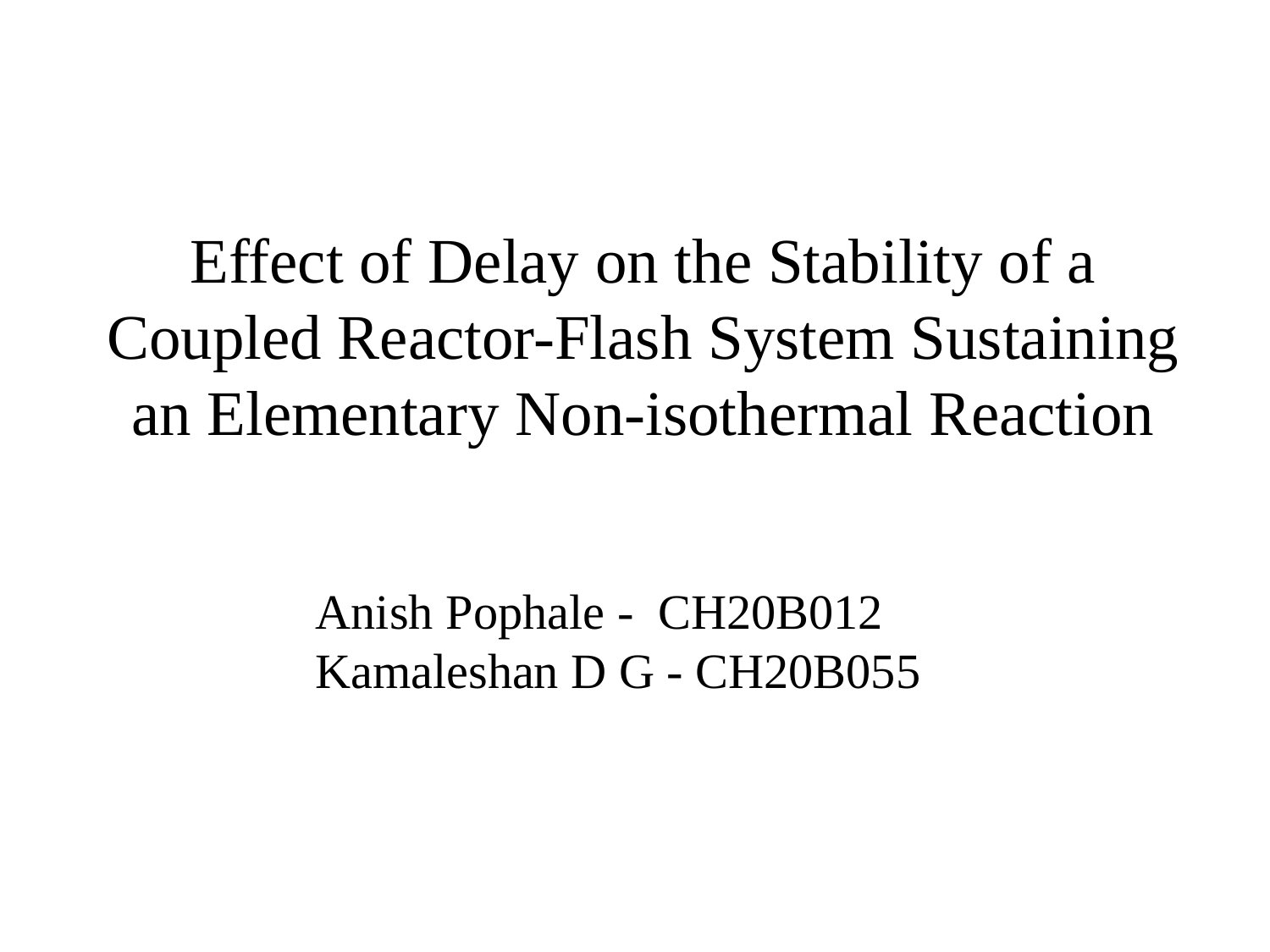

# Effect of Delay on the Stability of a Coupled Reactor-Flash System Sustaining an Elementary Non-isothermal Reaction
Anish Pophale -  CH20B012
Kamaleshan D G - CH20B055